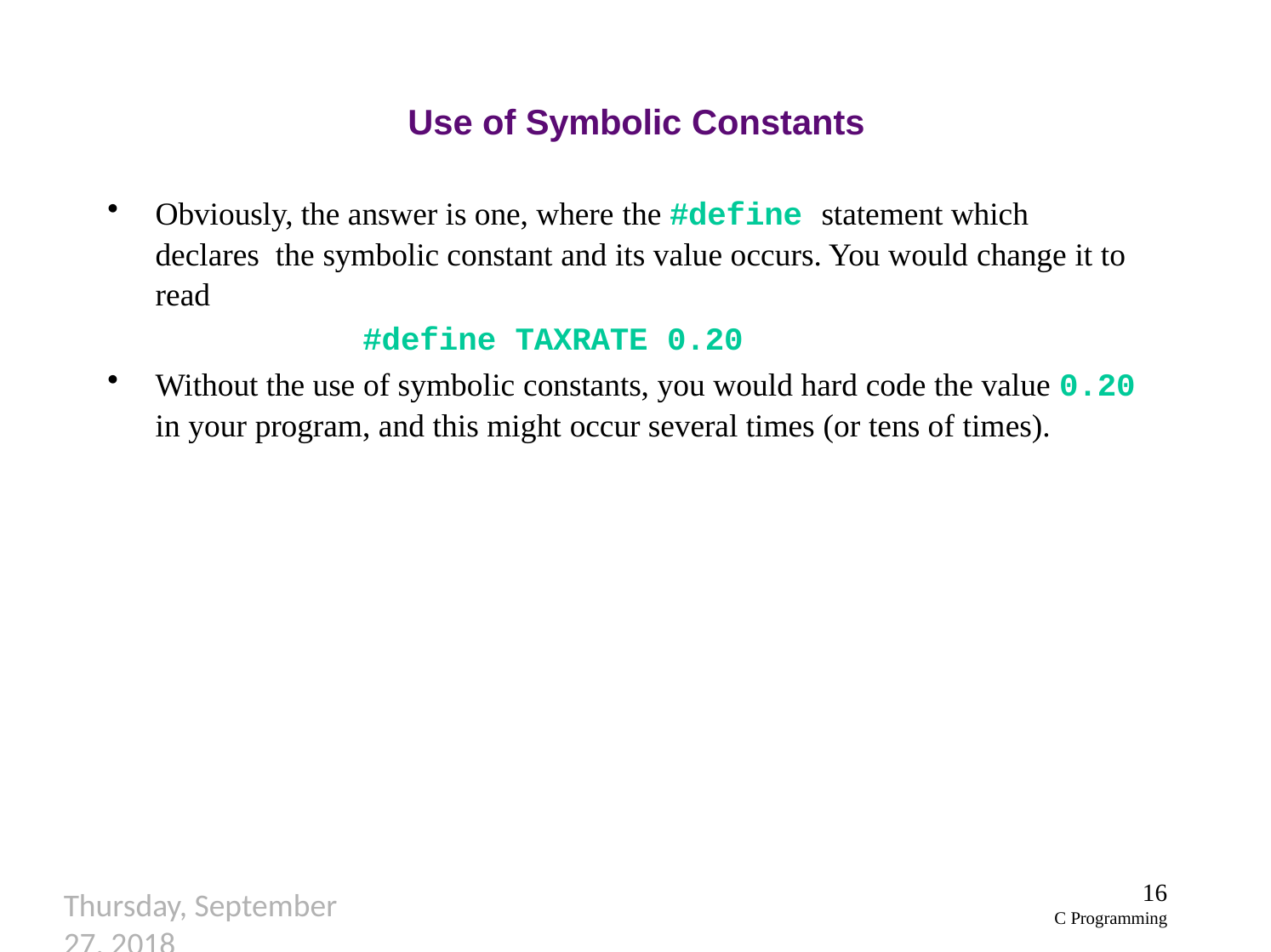

# Use of Symbolic Constants
Obviously, the answer is one, where the #define statement which declares  the symbolic constant and its value occurs. You would change it to read
#define TAXRATE 0.20
Without the use of symbolic constants, you would hard code the value 0.20
in your program, and this might occur several times (or tens of times).
16
C Programming
Thursday, September 27, 2018